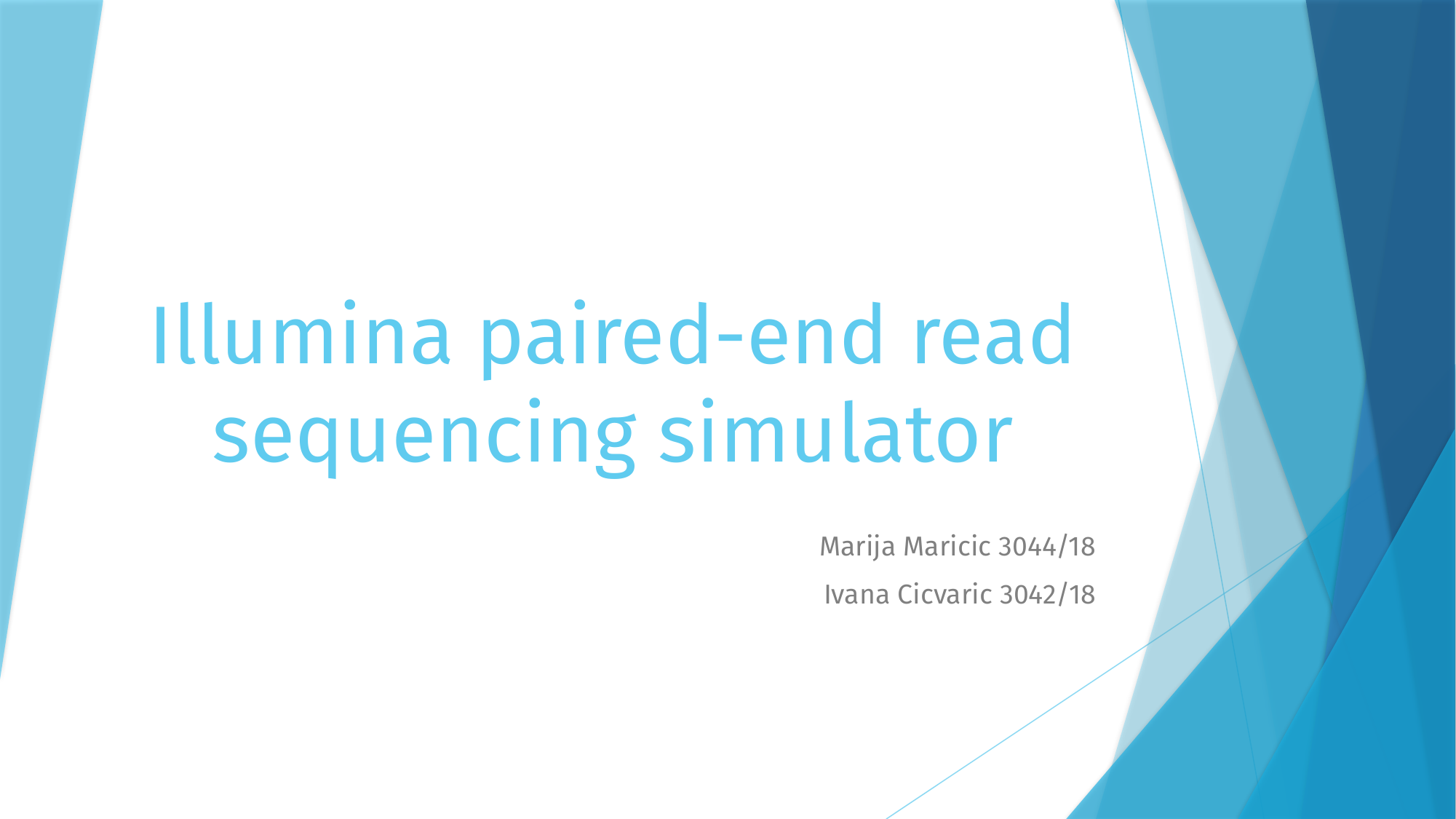

# Illumina paired-end read sequencing simulator
Marija Maricic 3044/18
 Ivana Cicvaric 3042/18